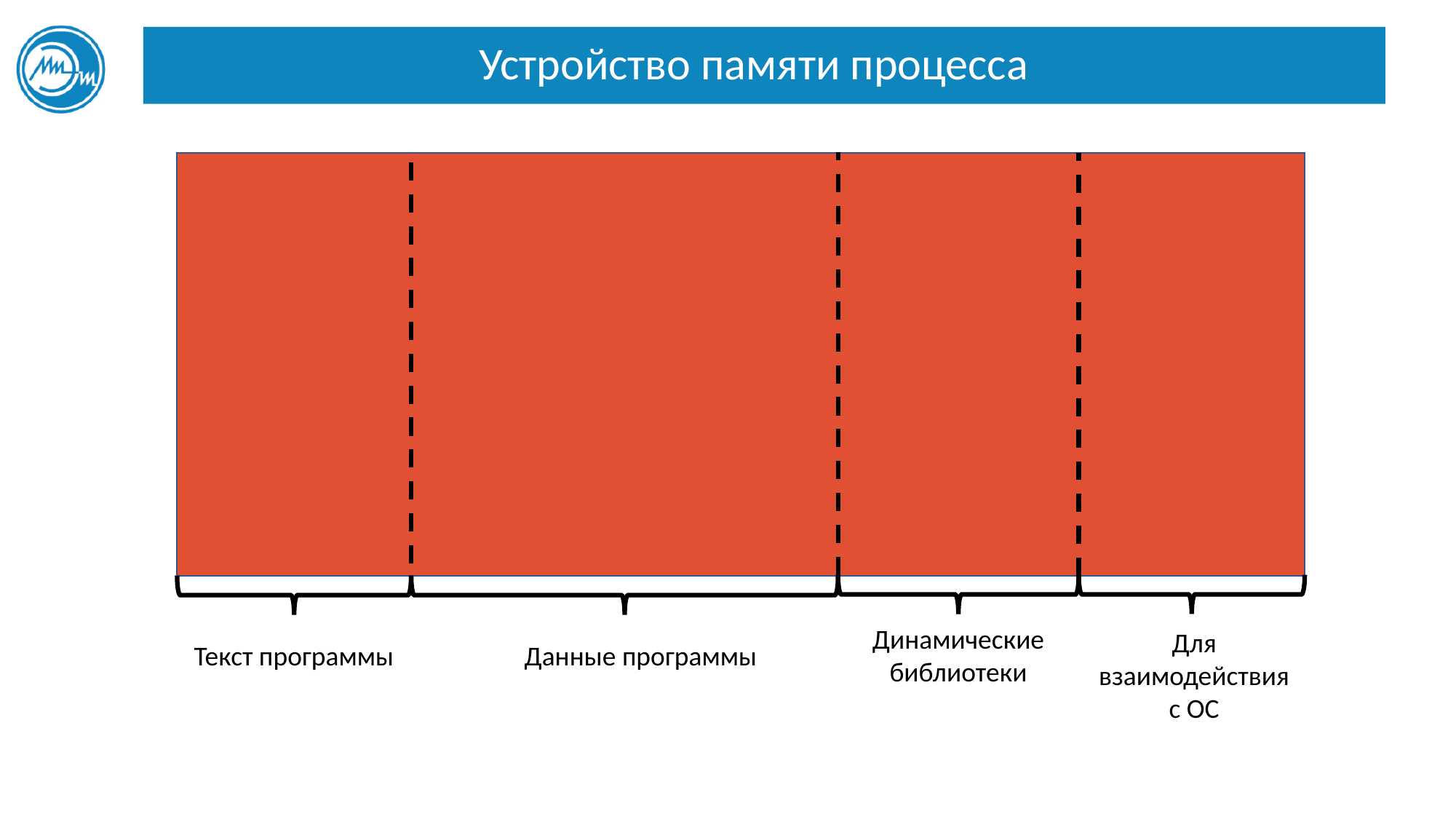

# Устройство памяти процесса

Динамические библиотеки
Для взаимодействия с ОС
Текст программы
Данные программы